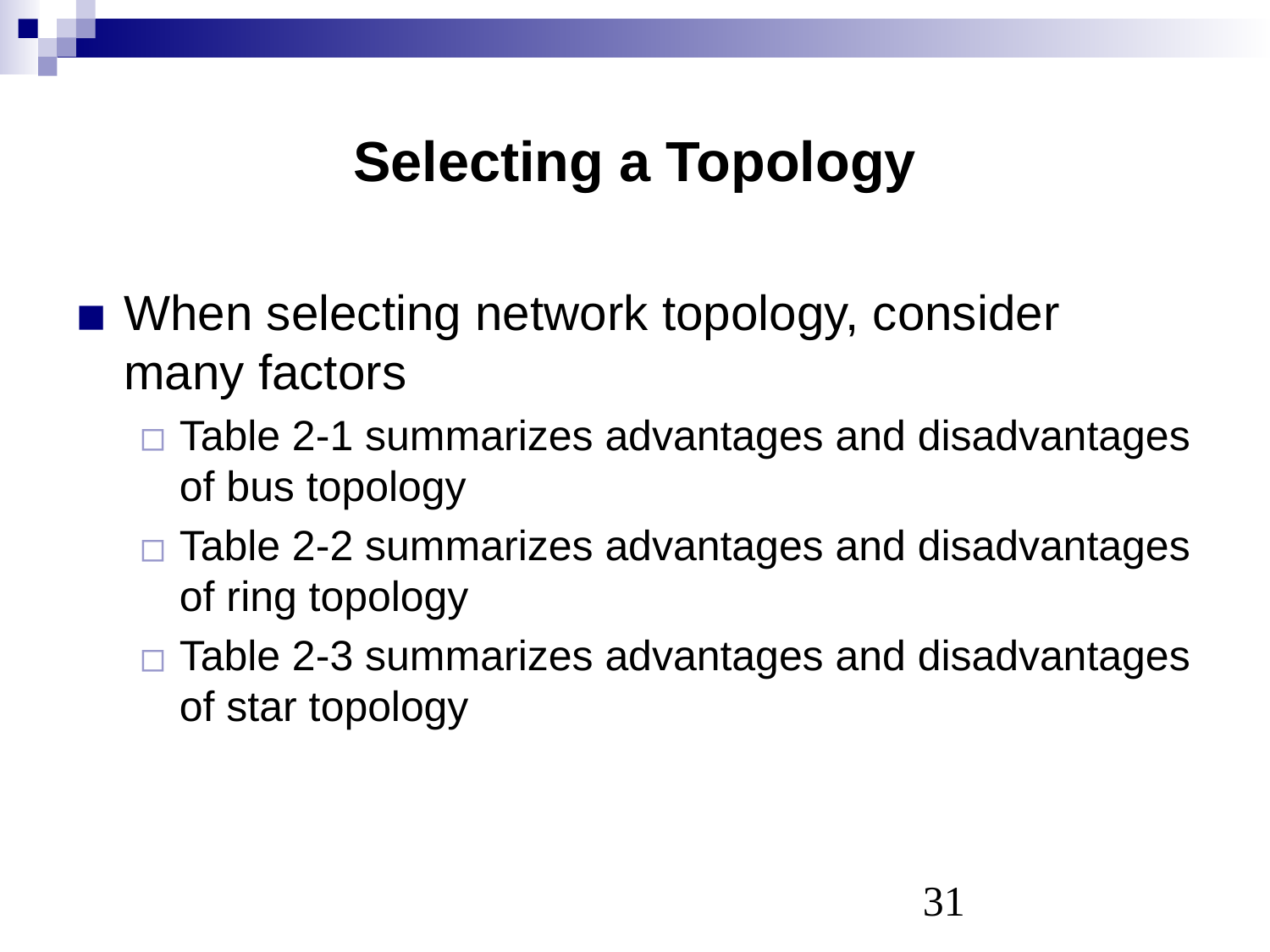

# Selecting a Topology
When selecting network topology, consider many factors
Table 2-1 summarizes advantages and disadvantages of bus topology
Table 2-2 summarizes advantages and disadvantages of ring topology
Table 2-3 summarizes advantages and disadvantages of star topology
31